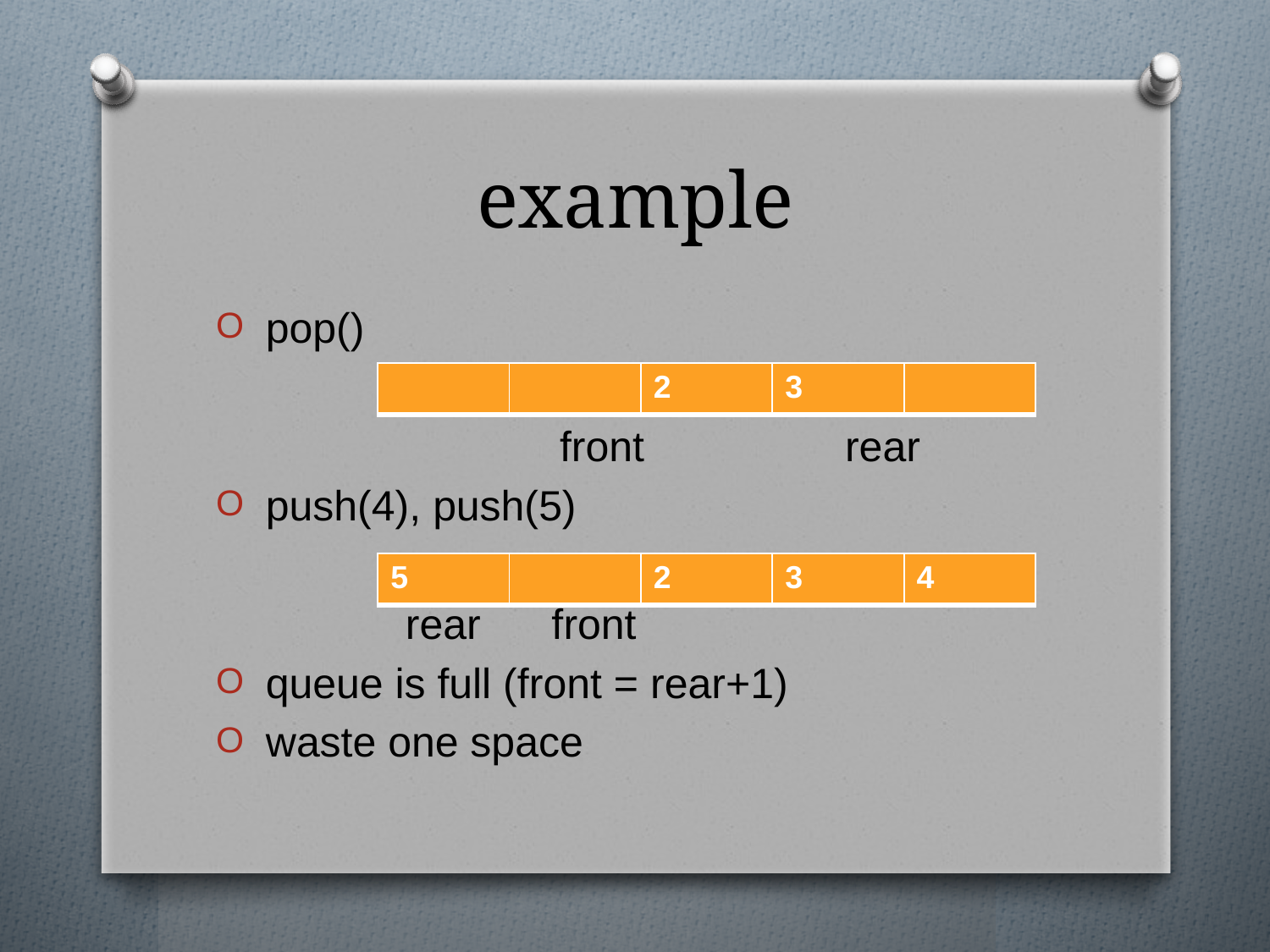

# example
 pop()

                             front                 rear
 push(4), push(5)

                rear      front
 queue is full (front = rear+1)
 waste one space
|  |  | 2 | 3 |  |
| --- | --- | --- | --- | --- |
| 5 |  | 2 | 3 | 4 |
| --- | --- | --- | --- | --- |